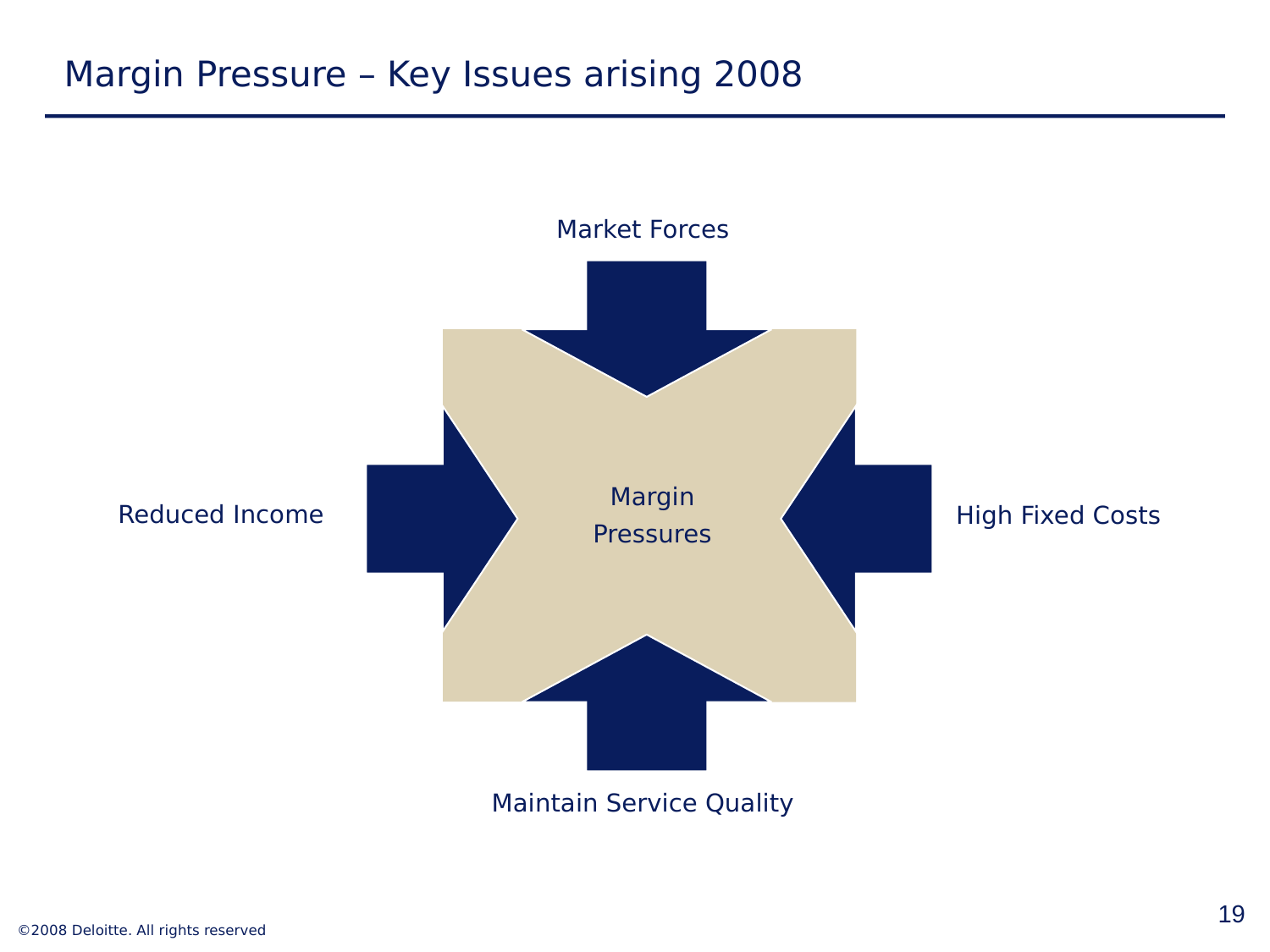

Margin Pressure – Key Issues arising 2008

Market Forces

Margin
Pressures
Reduced Income
High Fixed Costs

Maintain Service Quality
19